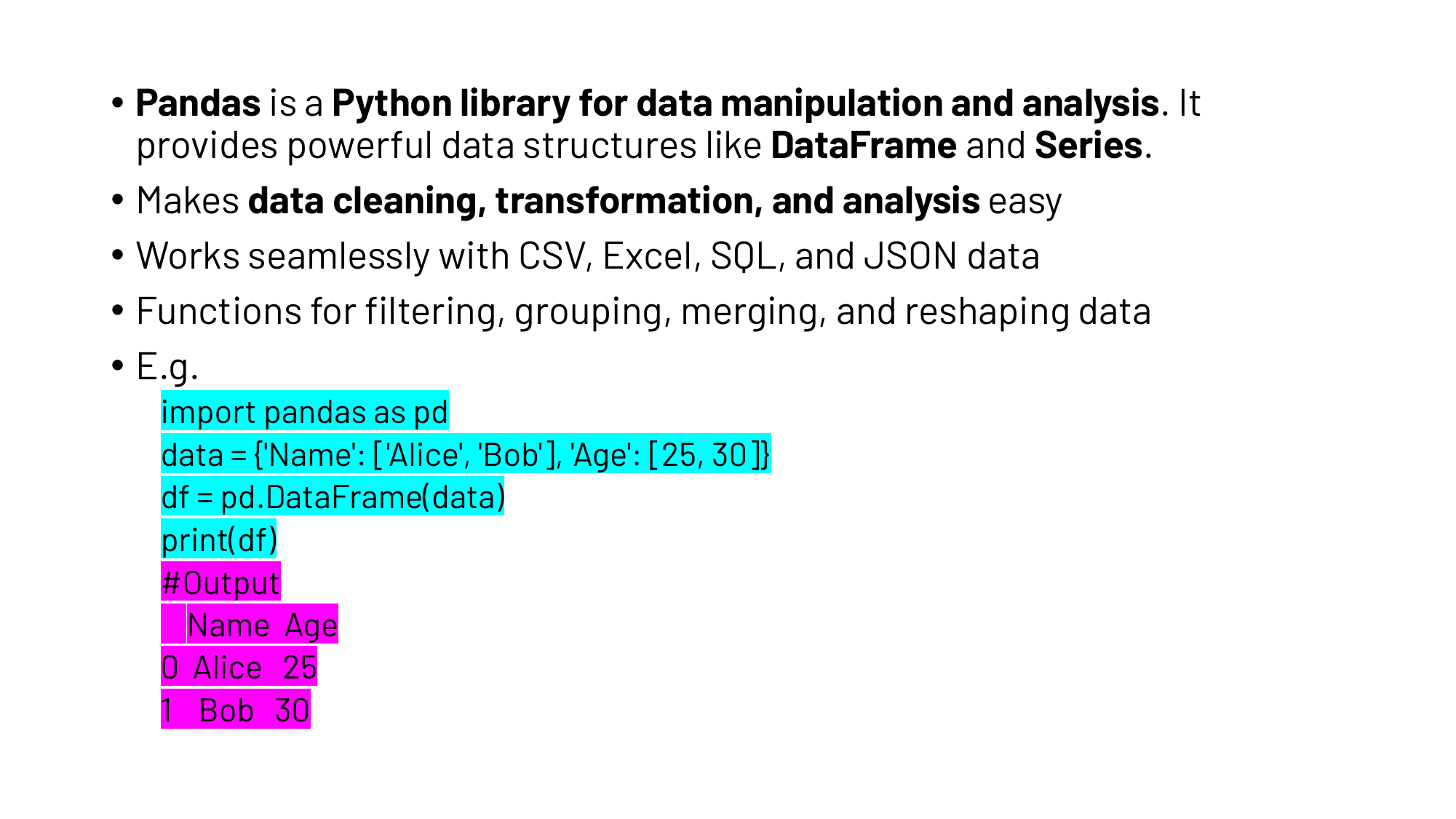

Pandas is a Python library for data manipulation and analysis. It provides powerful data structures like DataFrame and Series.
Makes data cleaning, transformation, and analysis easy
Works seamlessly with CSV, Excel, SQL, and JSON data
Functions for filtering, grouping, merging, and reshaping data
E.g.
import pandas as pd
data = {'Name': ['Alice', 'Bob'], 'Age': [25, 30]}
df = pd.DataFrame(data)
print(df)
#Output
    Name  Age
0  Alice   25
1    Bob   30